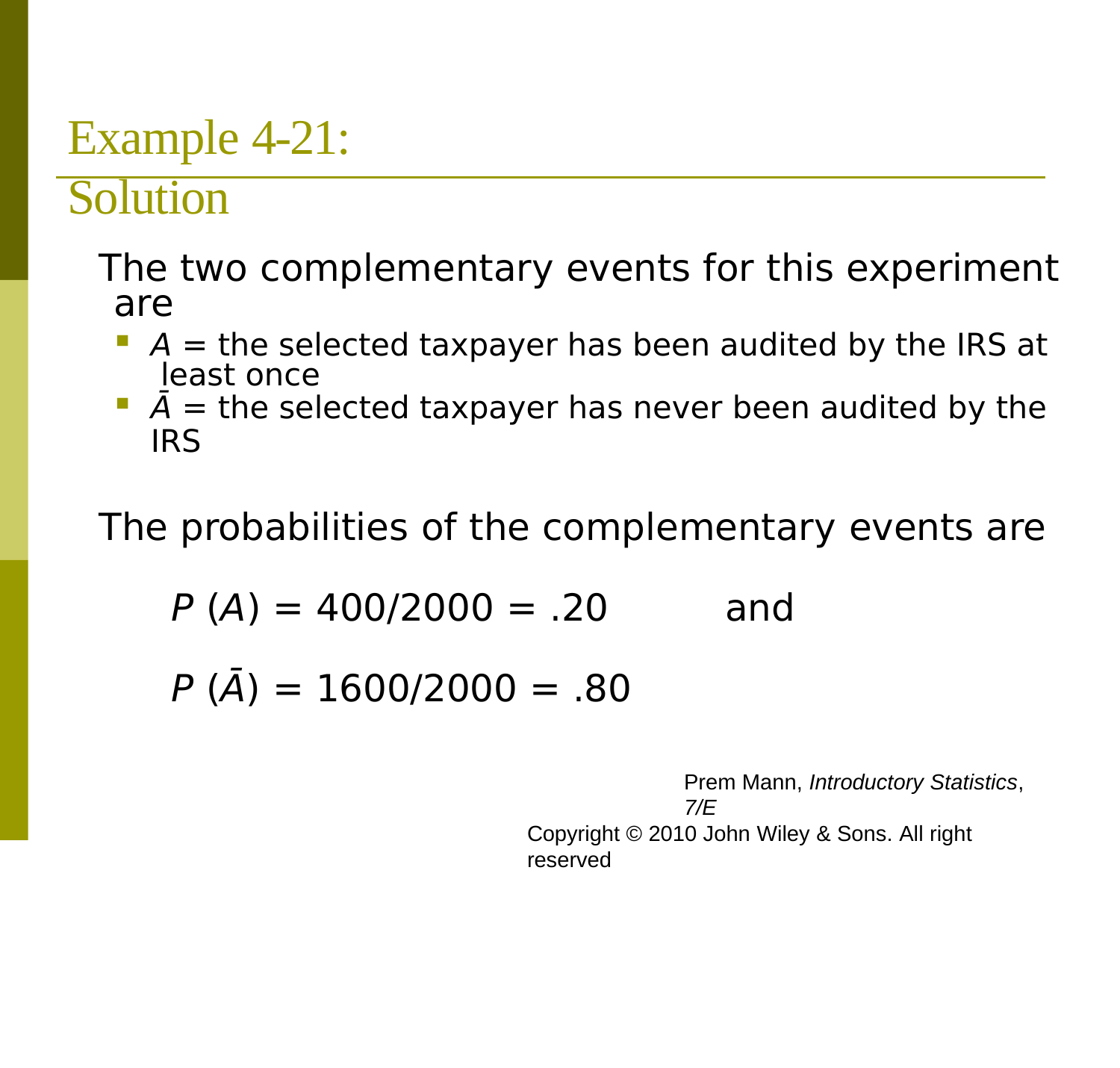

# Example 4-21: Solution
The two complementary events for this experiment  are
A = the selected taxpayer has been audited by the IRS at  least once
Ā = the selected taxpayer has never been audited by the
IRS

The probabilities of the complementary events are
P (A) = 400/2000 = .20	and
P (Ā) = 1600/2000 = .80
Prem Mann, Introductory Statistics, 7/E
Copyright © 2010 John Wiley & Sons. All right reserved